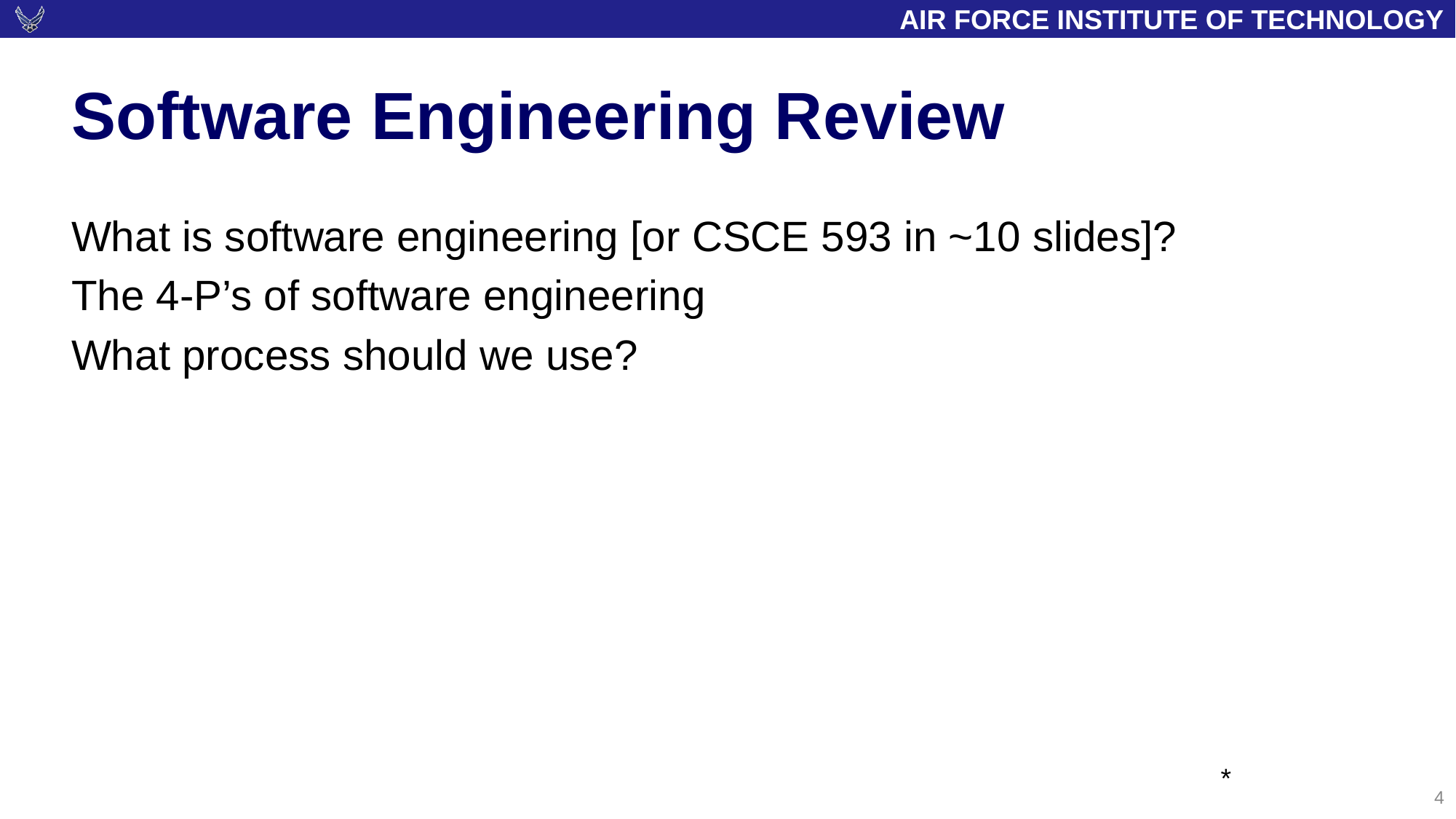

# Software Engineering Review
What is software engineering [or CSCE 593 in ~10 slides]?
The 4-P’s of software engineering
What process should we use?

*
4